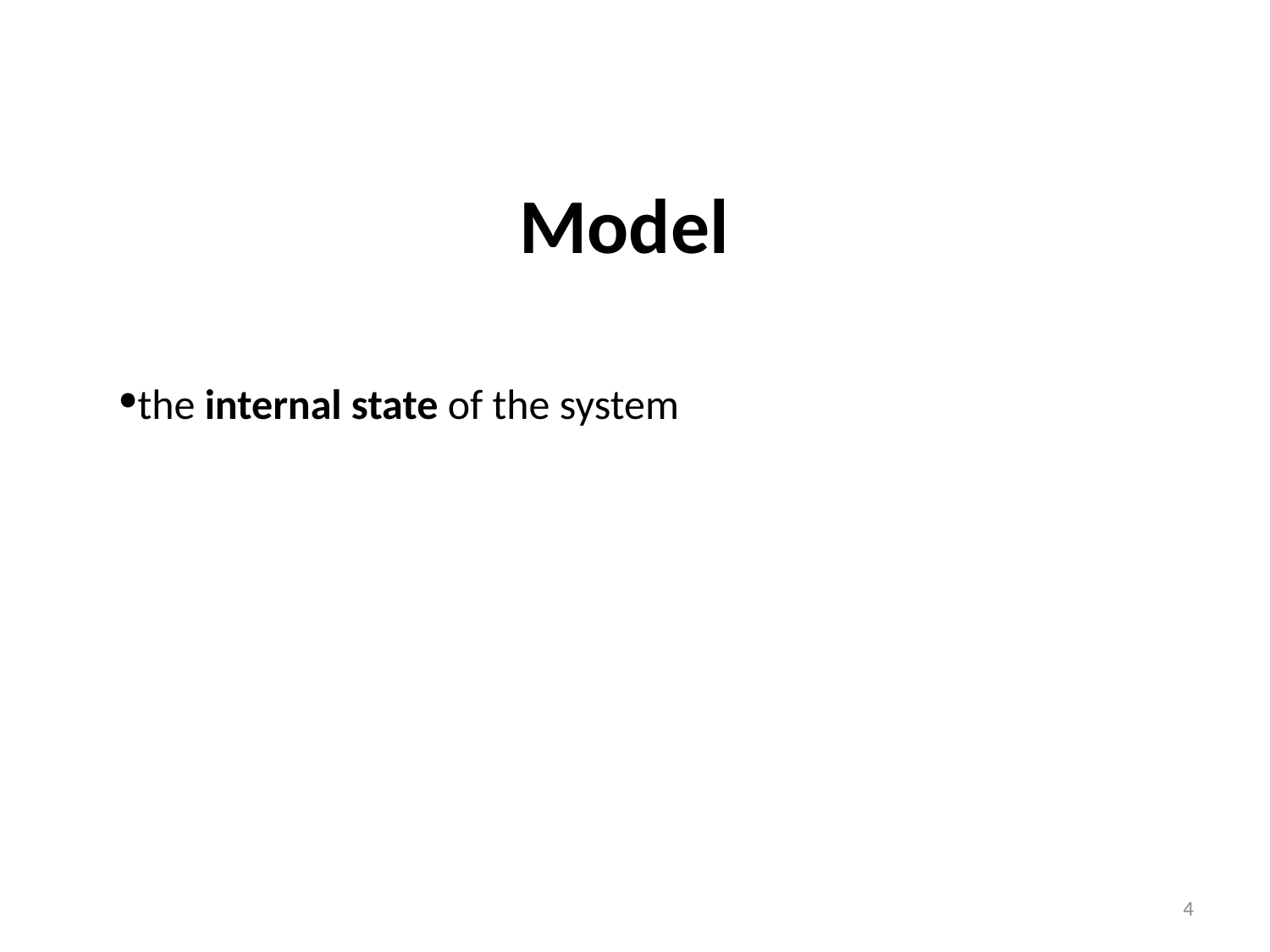

# Model
the internal state of the system

4